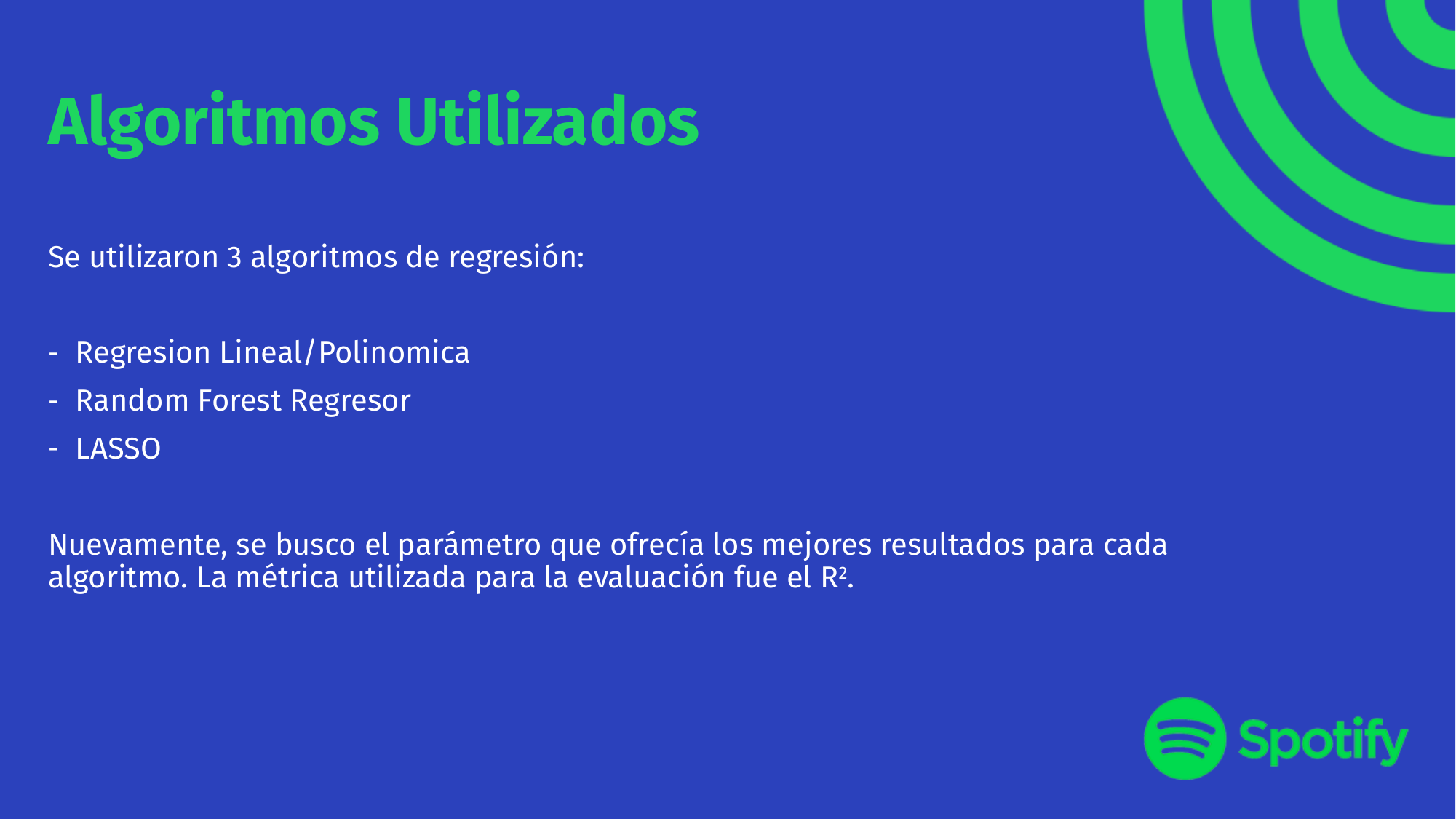

# Algoritmos Utilizados
Se utilizaron 3 algoritmos de regresión:

Regresion Lineal/Polinomica
Random Forest Regresor
LASSO

Nuevamente, se busco el parámetro que ofrecía los mejores resultados para cada algoritmo. La métrica utilizada para la evaluación fue el R2.